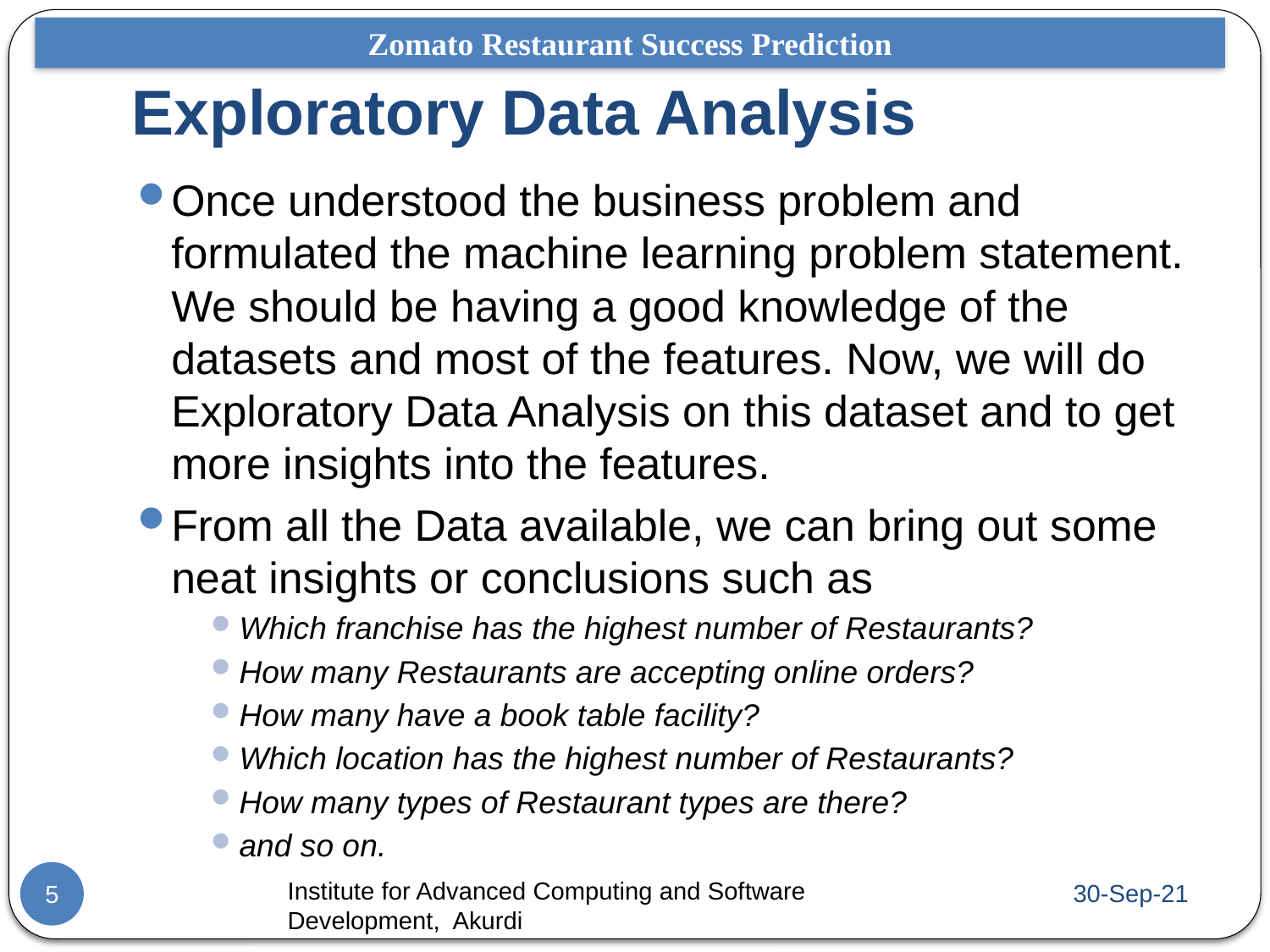

Zomato Restaurant Success Prediction
# Exploratory Data Analysis
Once understood the business problem and formulated the machine learning problem statement. We should be having a good knowledge of the datasets and most of the features. Now, we will do Exploratory Data Analysis on this dataset and to get more insights into the features.
From all the Data available, we can bring out some neat insights or conclusions such as
Which franchise has the highest number of Restaurants?
How many Restaurants are accepting online orders?
How many have a book table facility?
Which location has the highest number of Restaurants?
How many types of Restaurant types are there?
and so on.

30-Sep-21
5
Institute for Advanced Computing and Software Development,  Akurdi